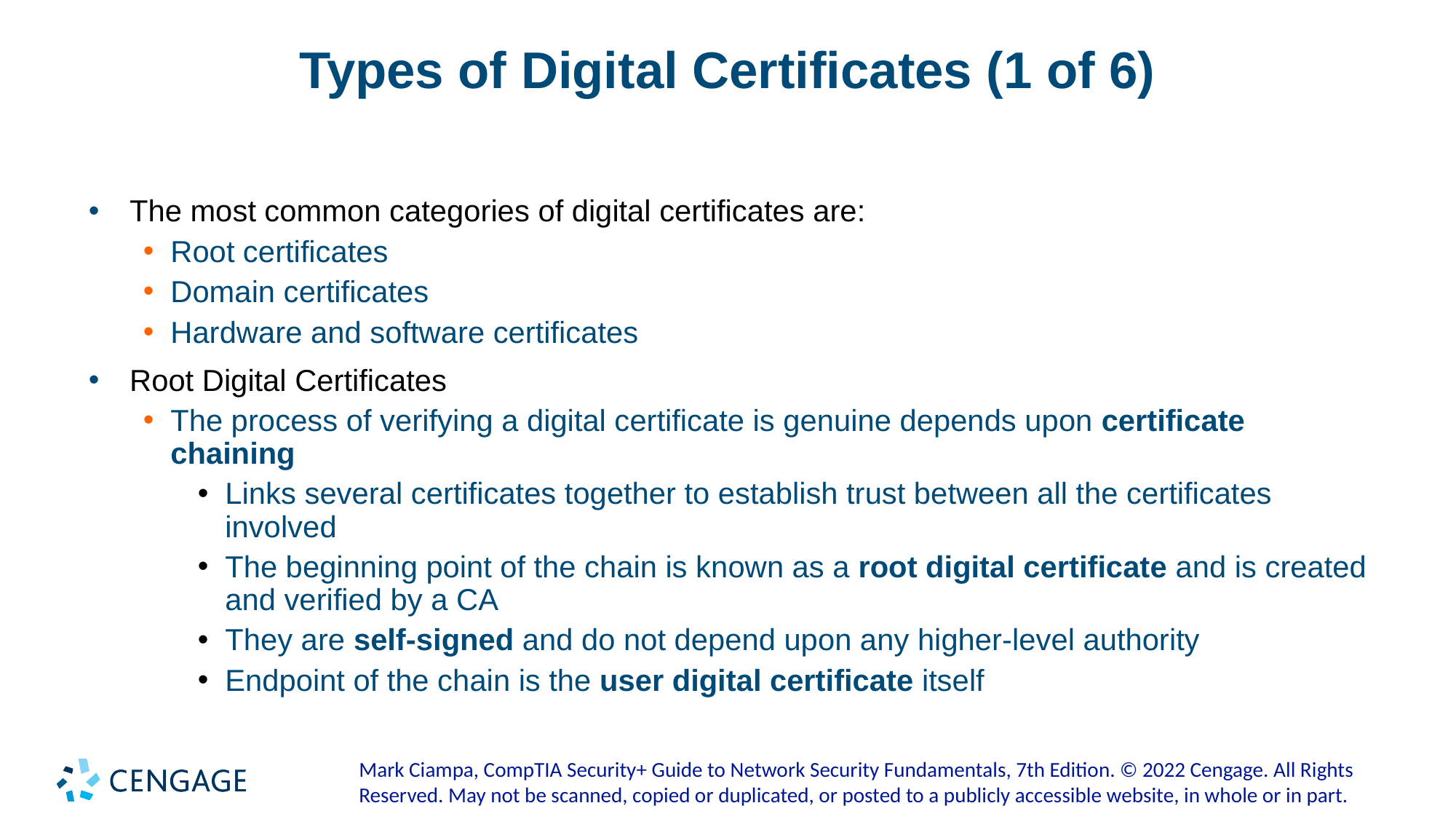

# Types of Digital Certificates (1 of 6)
The most common categories of digital certificates are:
Root certificates
Domain certificates
Hardware and software certificates
Root Digital Certificates
The process of verifying a digital certificate is genuine depends upon certificate chaining
Links several certificates together to establish trust between all the certificates involved
The beginning point of the chain is known as a root digital certificate and is created and verified by a CA
They are self-signed and do not depend upon any higher-level authority
Endpoint of the chain is the user digital certificate itself